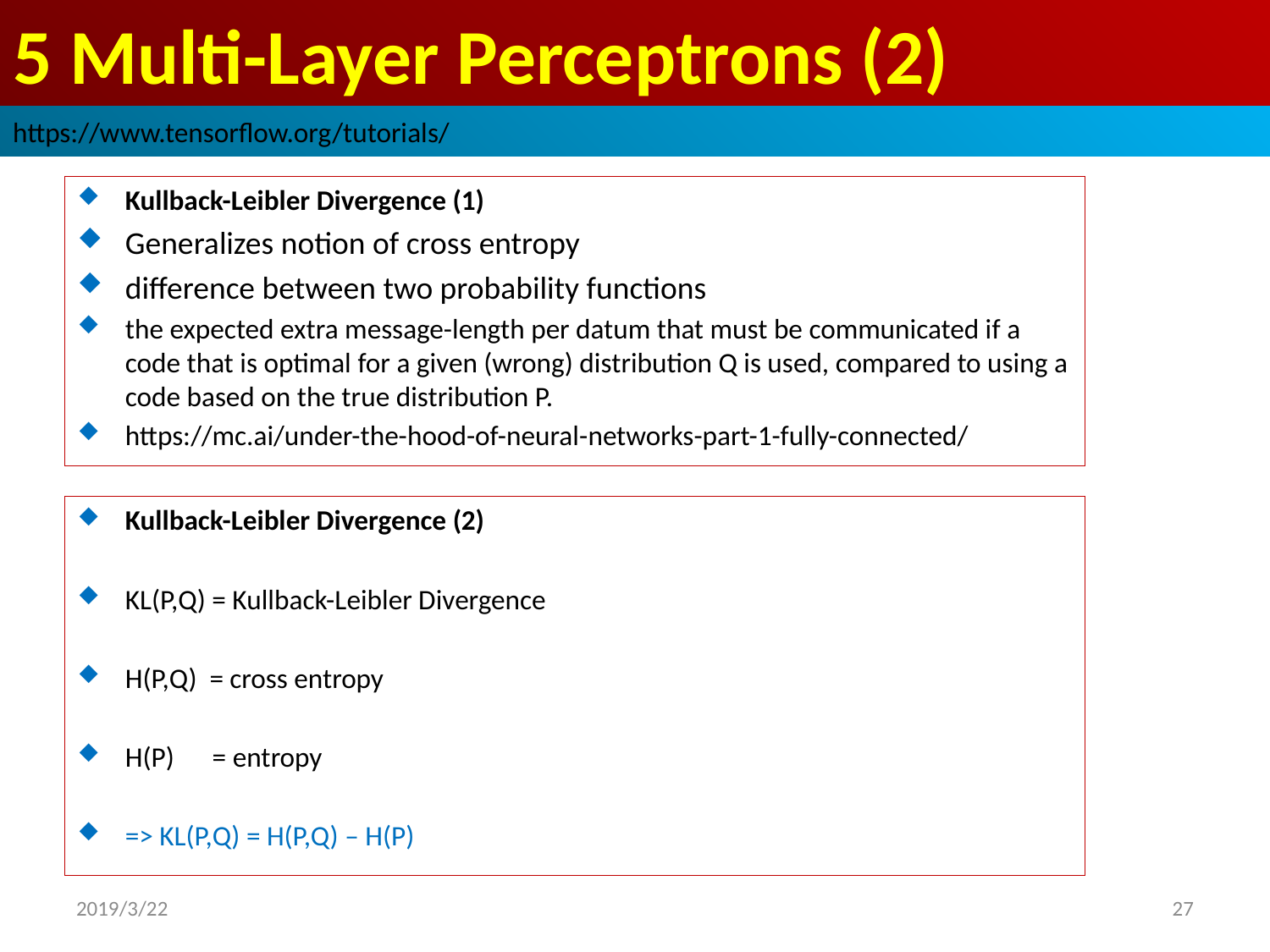

# 5 Multi-Layer Perceptrons (2)
https://www.tensorflow.org/tutorials/
Kullback-Leibler Divergence (1)
Generalizes notion of cross entropy
difference between two probability functions
the expected extra message-length per datum that must be communicated if a code that is optimal for a given (wrong) distribution Q is used, compared to using a code based on the true distribution P.
https://mc.ai/under-the-hood-of-neural-networks-part-1-fully-connected/

Kullback-Leibler Divergence (2)

KL(P,Q) = Kullback-Leibler Divergence

H(P,Q)  = cross entropy

H(P)      = entropy

=> KL(P,Q) = H(P,Q) – H(P)

2019/3/22
27